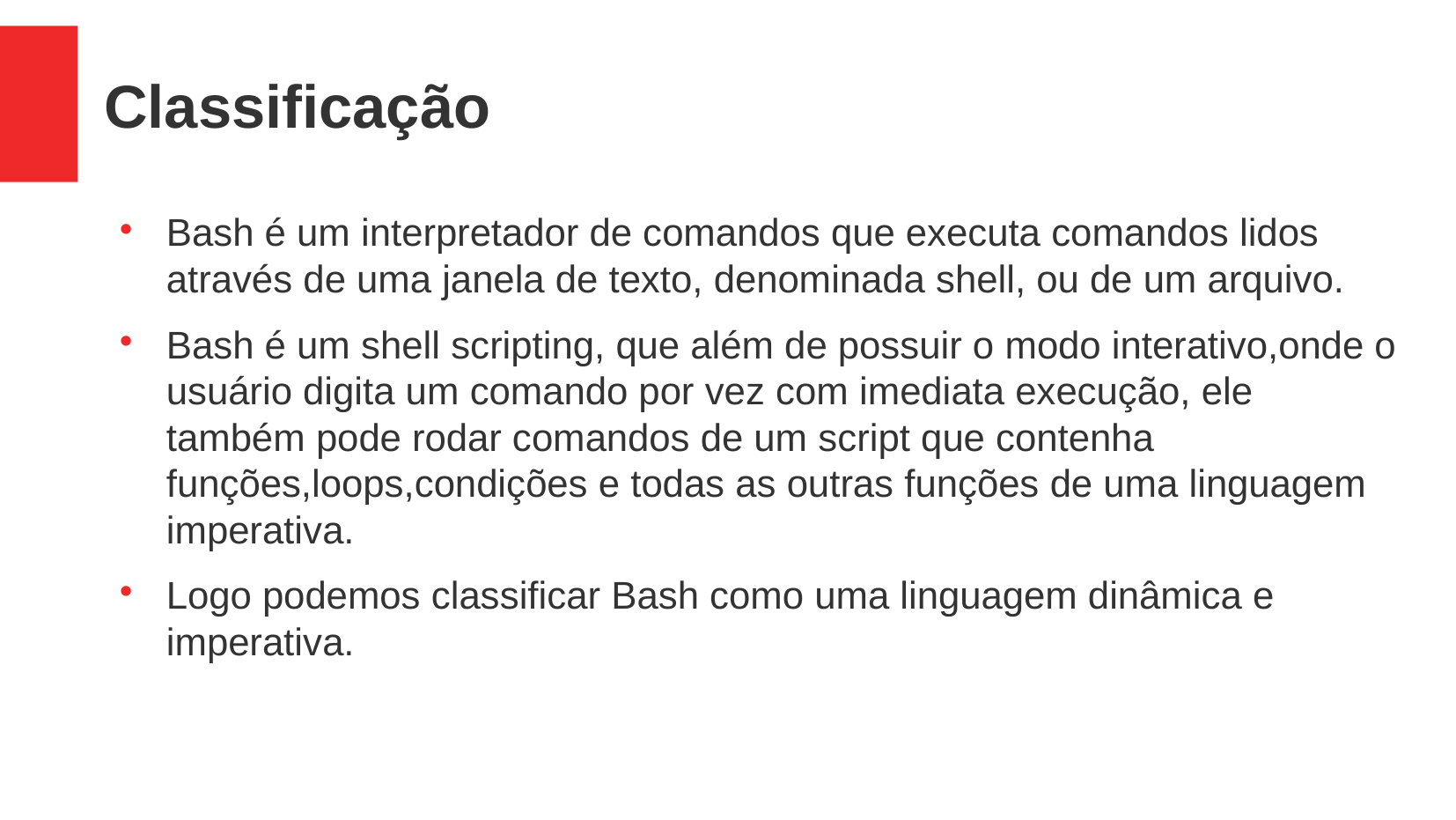

Classificação
Bash é um interpretador de comandos que executa comandos lidos através de uma janela de texto, denominada shell, ou de um arquivo.
Bash é um shell scripting, que além de possuir o modo interativo,onde o usuário digita um comando por vez com imediata execução, ele também pode rodar comandos de um script que contenha funções,loops,condições e todas as outras funções de uma linguagem imperativa.
Logo podemos classificar Bash como uma linguagem dinâmica e imperativa.